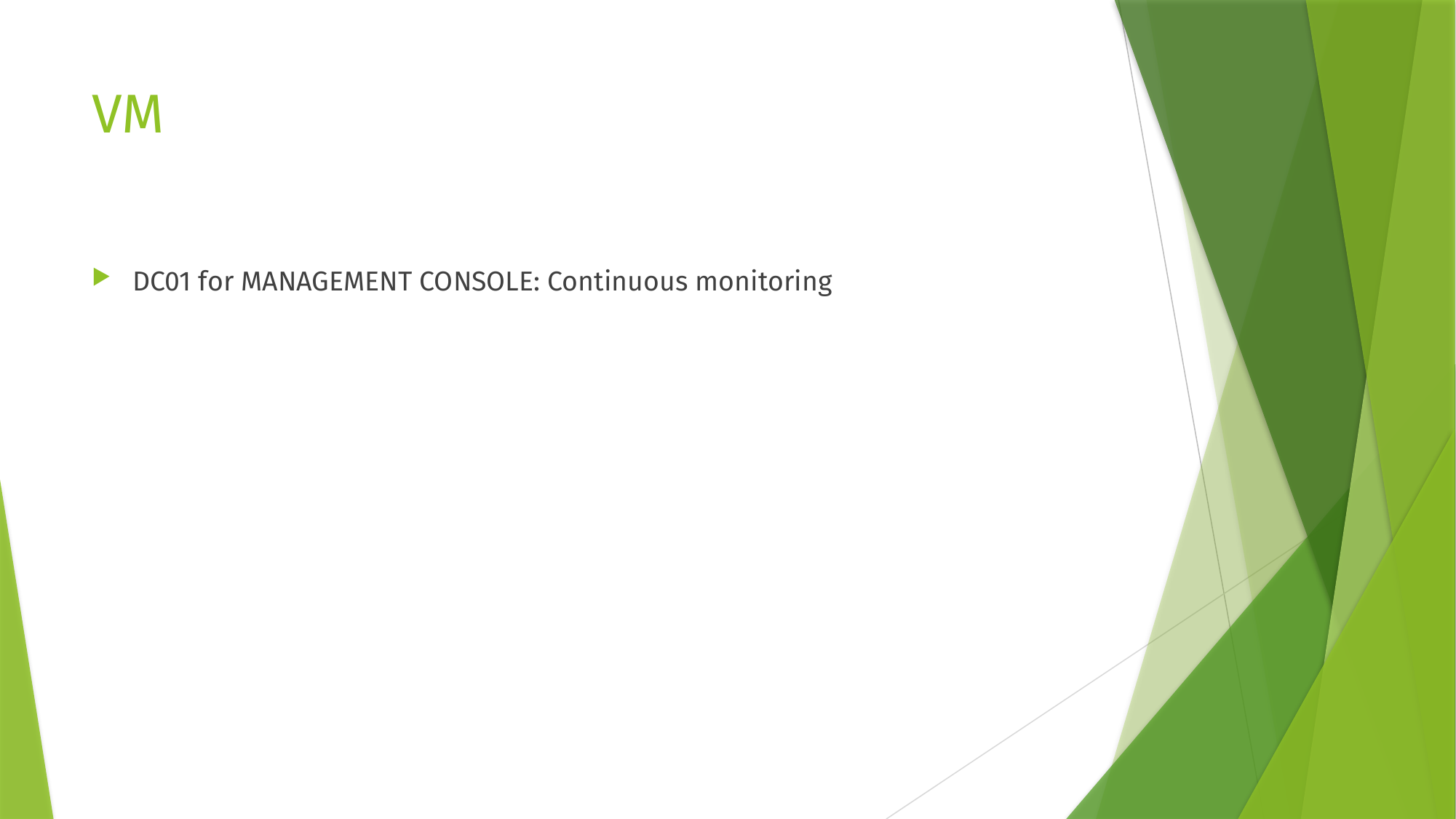

# VM
DC01 for MANAGEMENT CONSOLE: Continuous monitoring